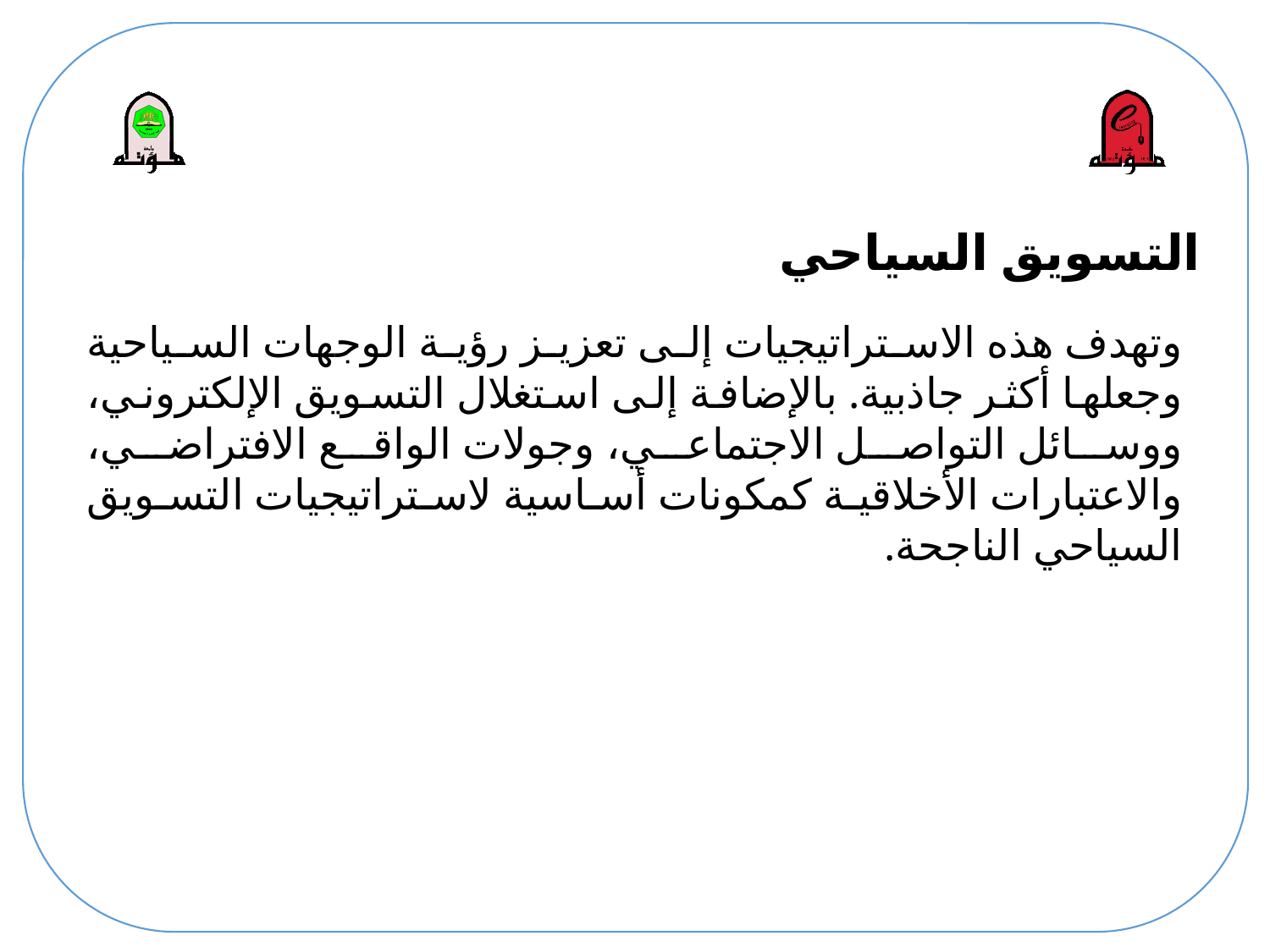

# التسويق السياحي
وتهدف هذه الاستراتيجيات إلى تعزيز رؤية الوجهات السياحية وجعلها أكثر جاذبية. بالإضافة إلى استغلال التسويق الإلكتروني، ووسائل التواصل الاجتماعي، وجولات الواقع الافتراضي، والاعتبارات الأخلاقية كمكونات أساسية لاستراتيجيات التسويق السياحي الناجحة.